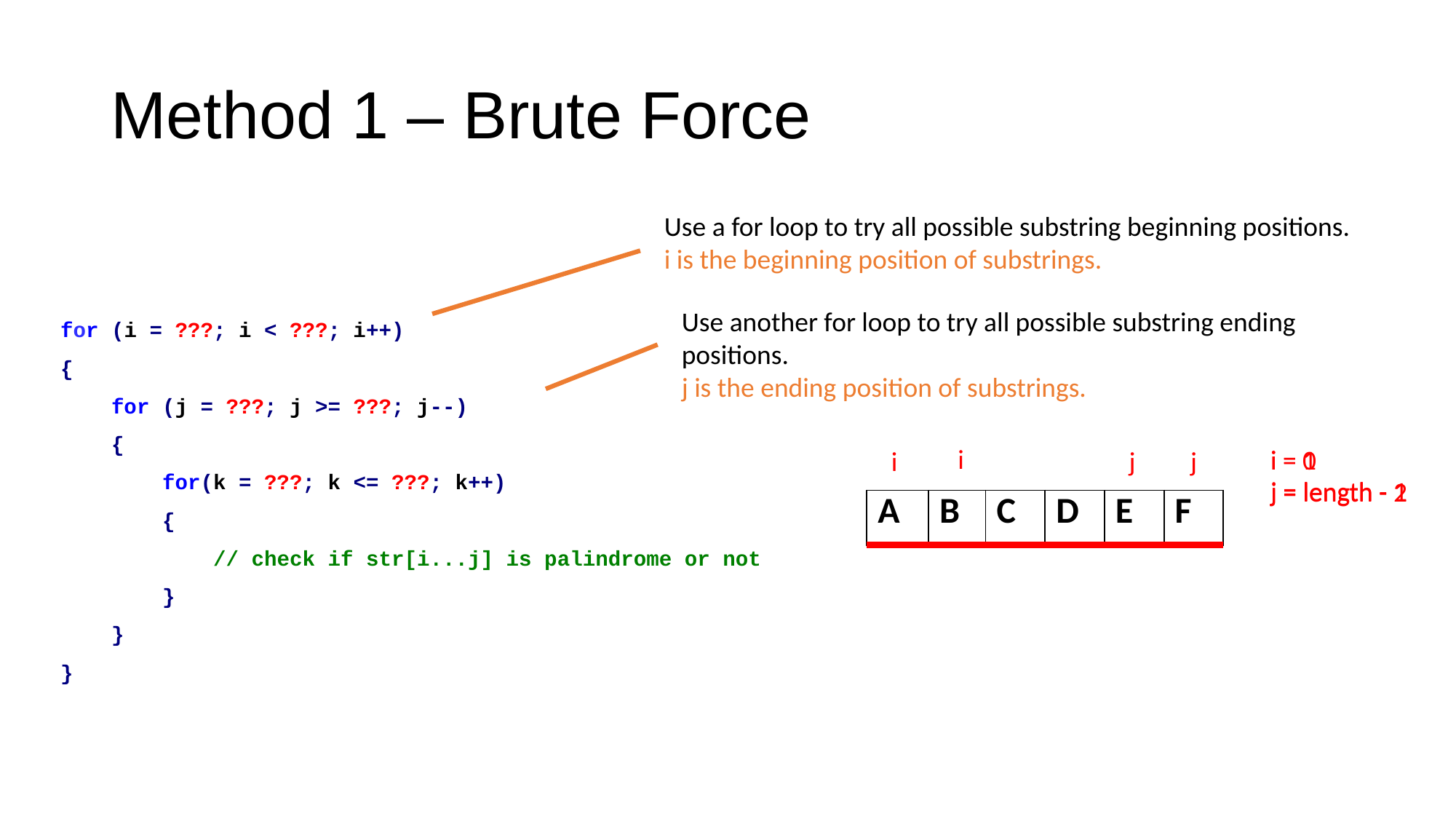

Method 1 – Brute Force
Use a for loop to try all possible substring beginning positions.
i is the beginning position of substrings.

Use another for loop to try all possible substring ending positions.
j is the ending position of substrings.
for (i = ???; i < ???; i++)
{
    for (j = ???; j >= ???; j--)
    {
        for(k = ???; k <= ???; k++)
        {
            // check if str[i...j] is palindrome or not
        }
    }
}
i
i = 0
i = 1
i
j
j
j = length - 1
j = length - 2
| A | B | C | D | E | F |
| --- | --- | --- | --- | --- | --- |